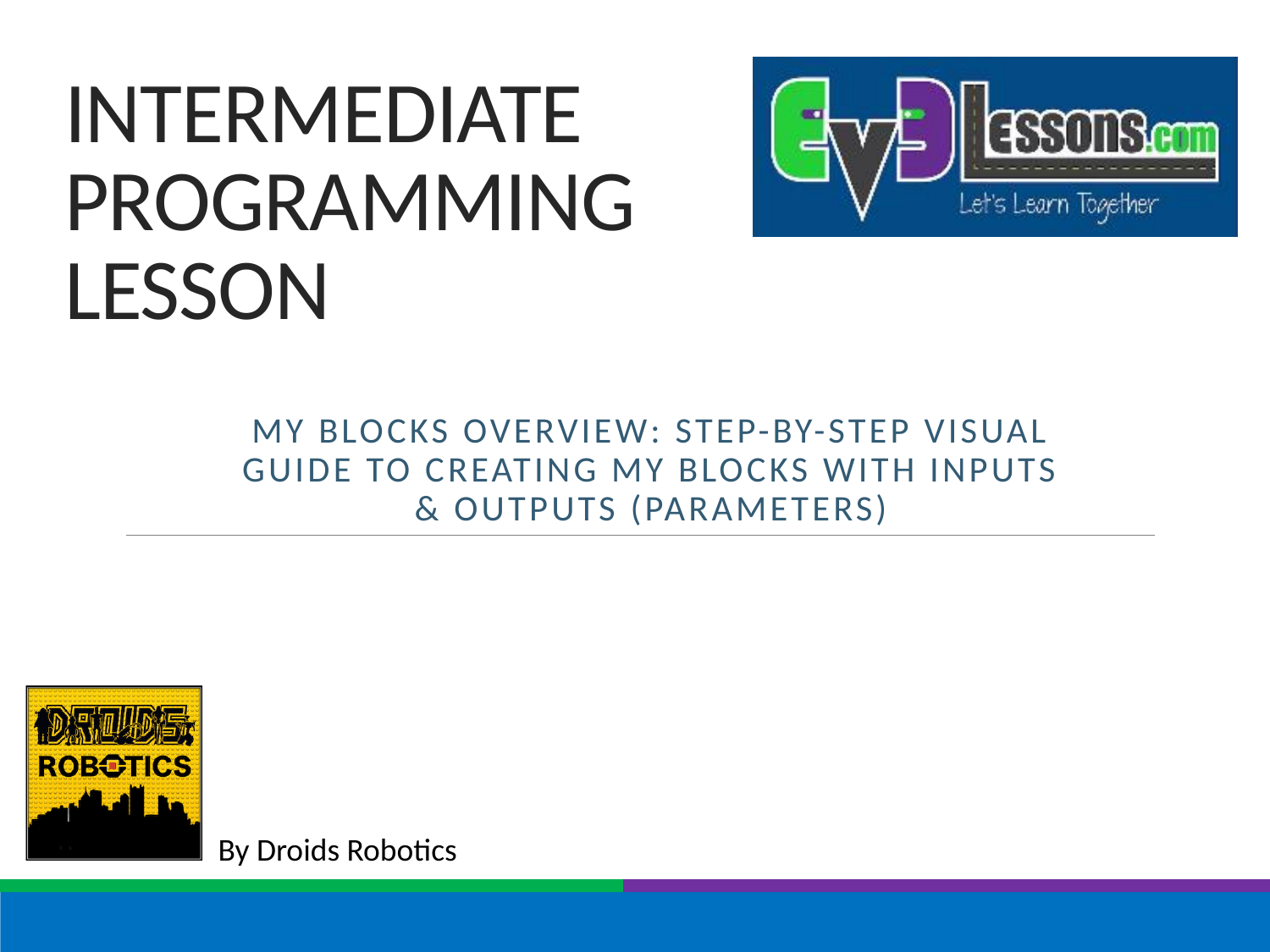

# INTERMEDIATE PROGRAMMING LESSON
MY BLOCKS OVERVIEW: Step-by-step visual guide to creating My blocks with inputs & outputs (parameters)